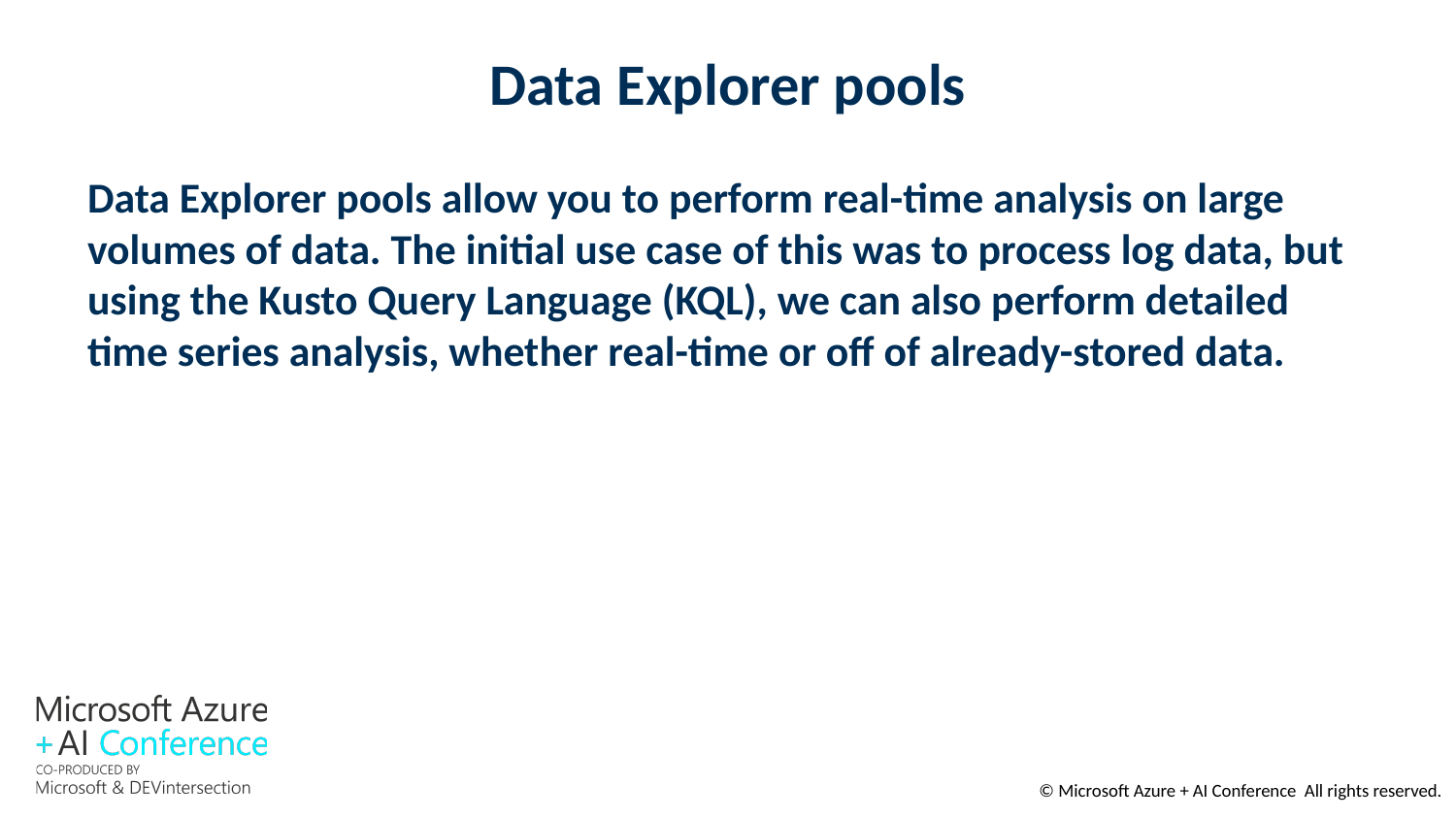

# Data Explorer pools
Data Explorer pools allow you to perform real-time analysis on large volumes of data. The initial use case of this was to process log data, but using the Kusto Query Language (KQL), we can also perform detailed time series analysis, whether real-time or off of already-stored data.